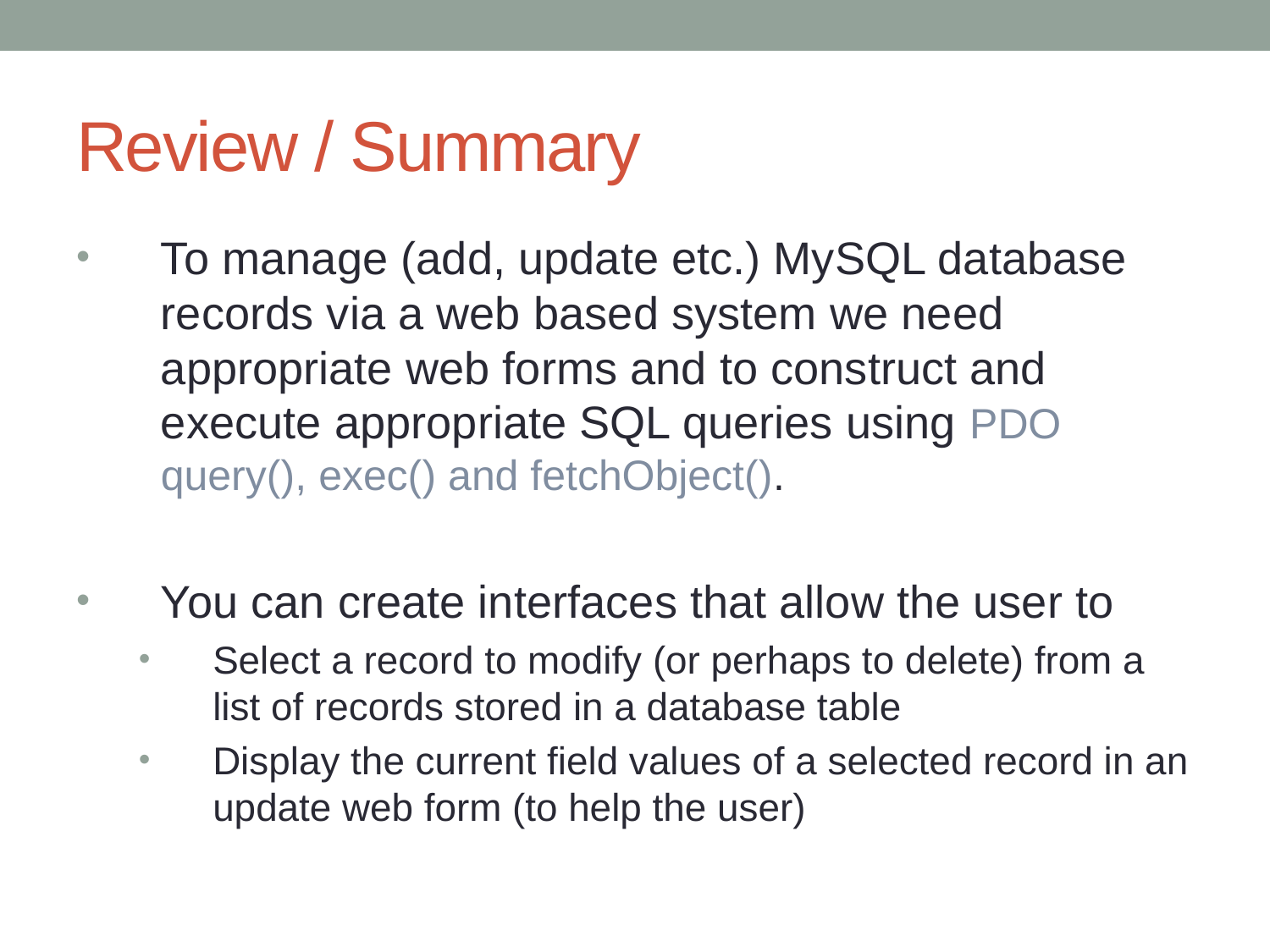

# Review / Summary
To manage (add, update etc.) MySQL database records via a web based system we need appropriate web forms and to construct and execute appropriate SQL queries using PDO query(), exec() and fetchObject().

You can create interfaces that allow the user to
Select a record to modify (or perhaps to delete) from a list of records stored in a database table
Display the current field values of a selected record in an update web form (to help the user)